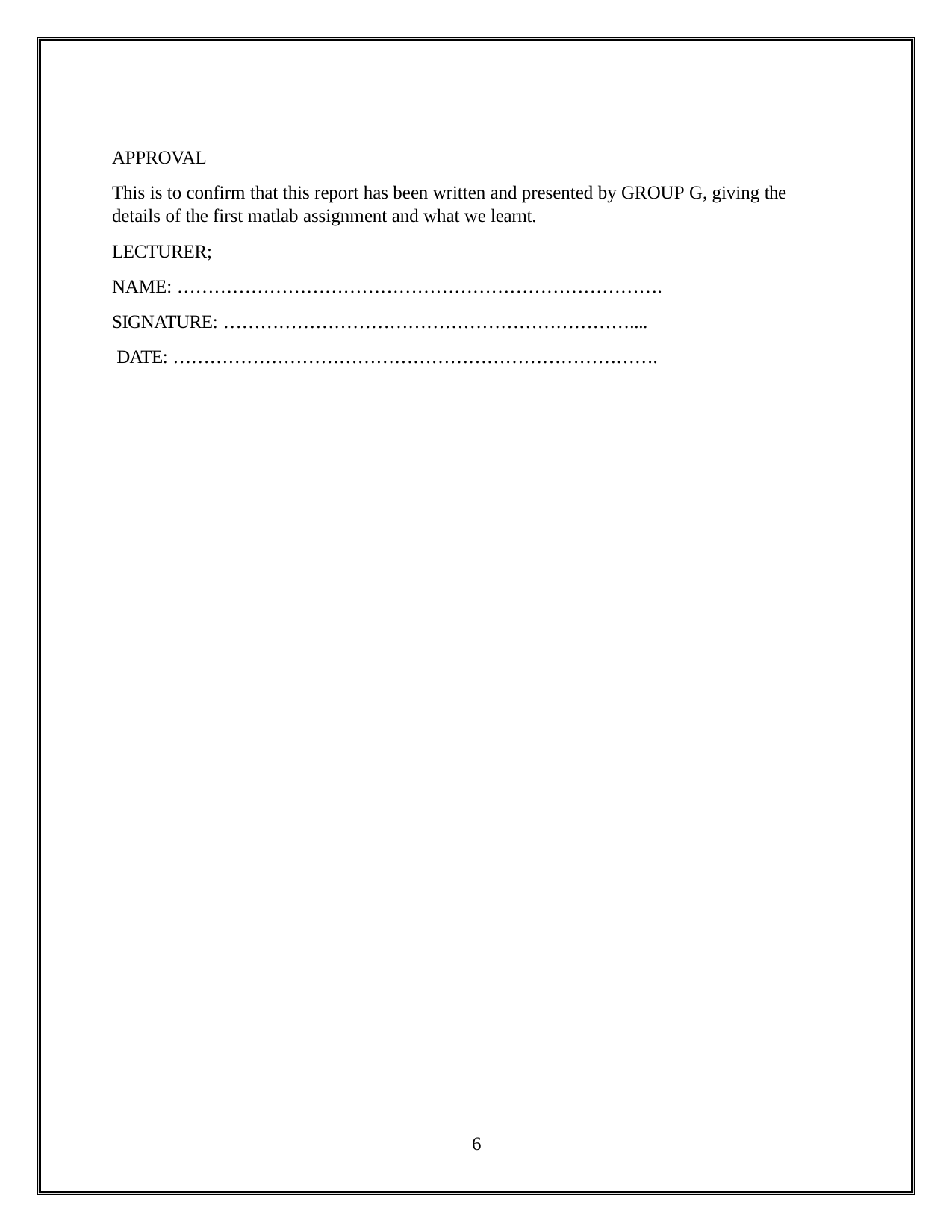

APPROVAL
This is to confirm that this report has been written and presented by GROUP G, giving the details of the first matlab assignment and what we learnt.
LECTURER;
NAME: …………………………………………………………………….
SIGNATURE: ………………………………………………………….... DATE: …………………………………………………………………….
6